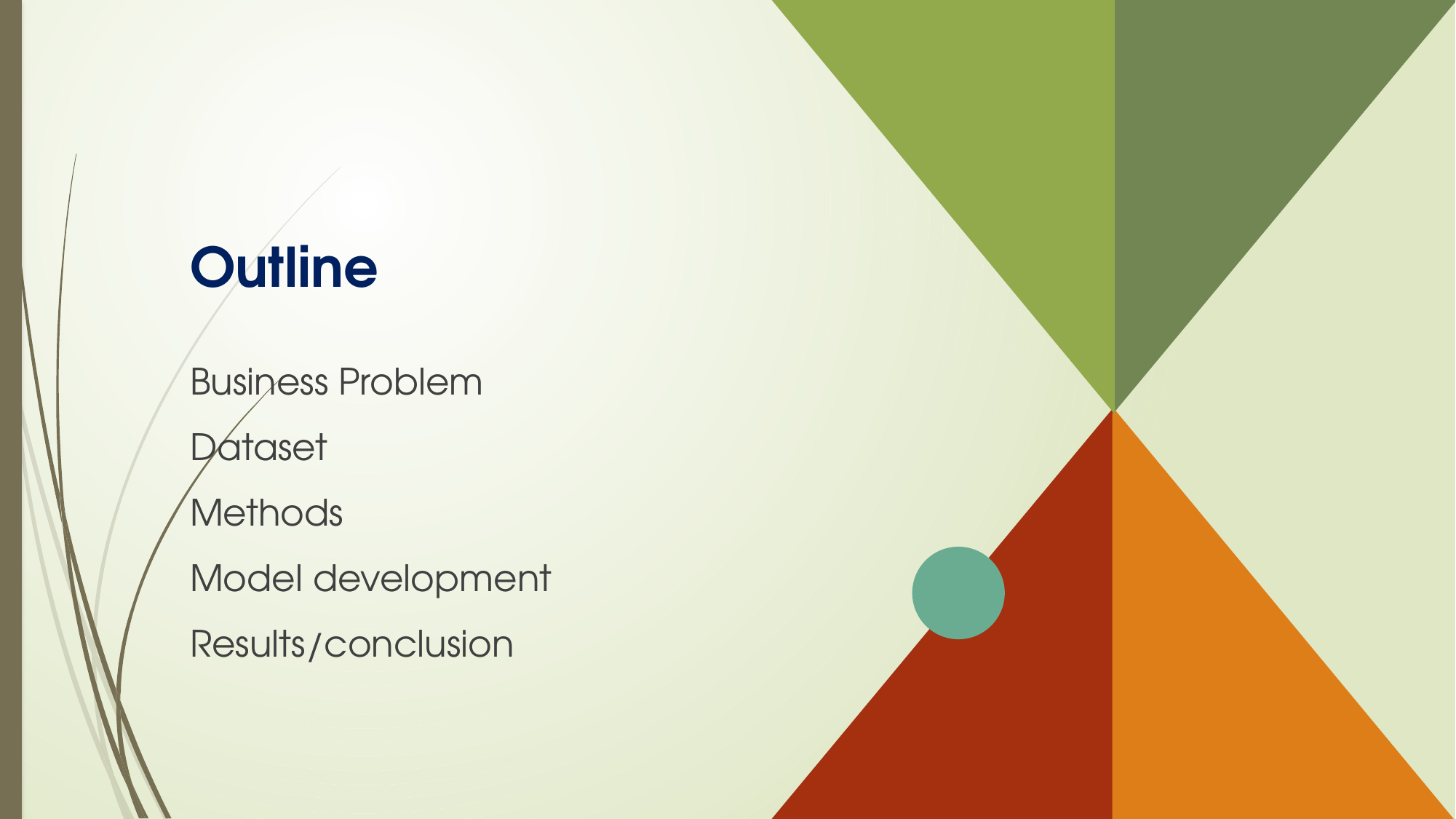

# Outline
Business Problem
Dataset
​Methods
Model development
Results/conclusion